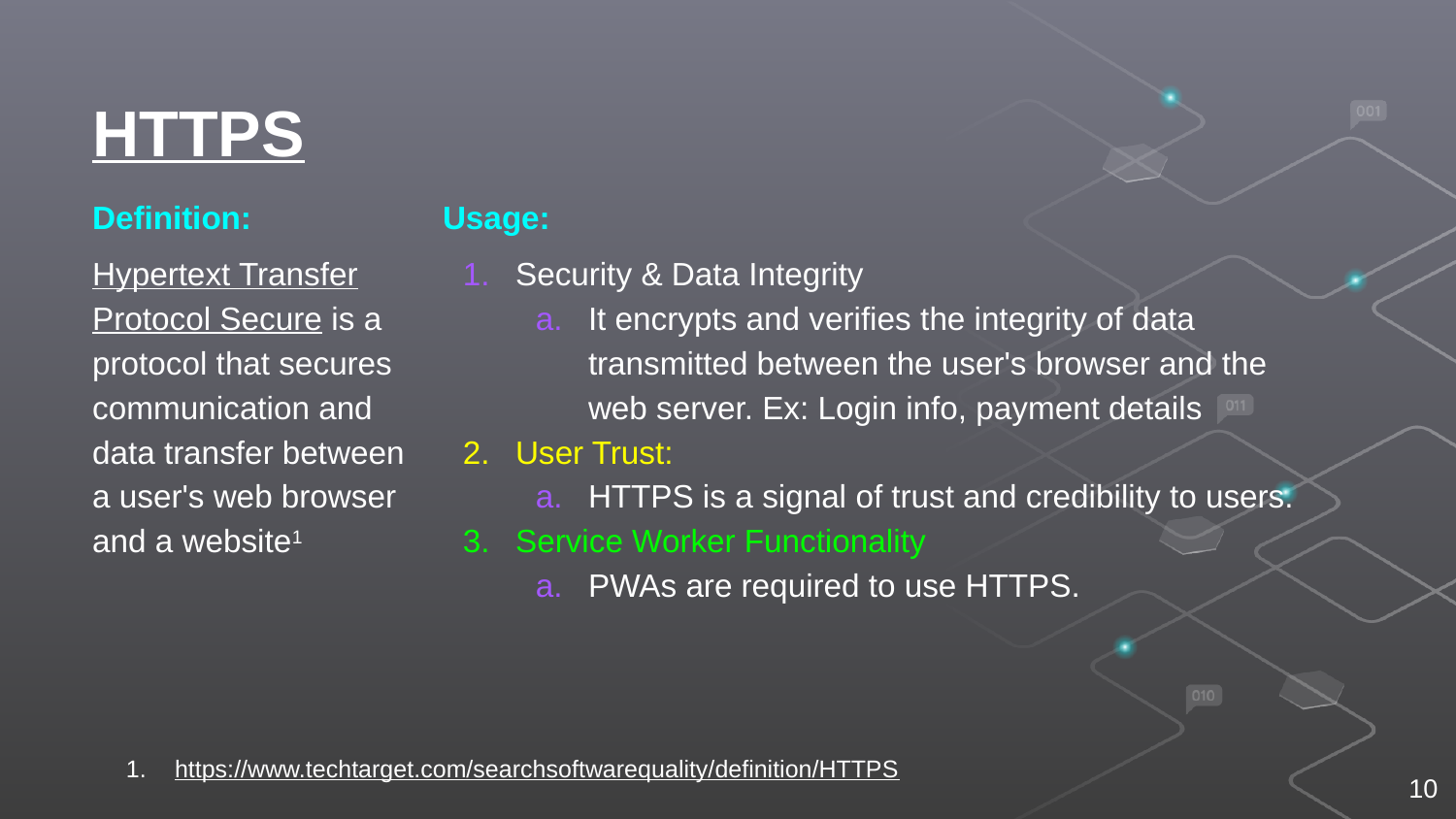

# HTTPS
Definition:
Hypertext Transfer Protocol Secure is a protocol that secures communication and data transfer between a user's web browser and a website1
Usage:
Security & Data Integrity
It encrypts and verifies the integrity of data transmitted between the user's browser and the web server. Ex: Login info, payment details
User Trust:
HTTPS is a signal of trust and credibility to users.
Service Worker Functionality
PWAs are required to use HTTPS.

https://www.techtarget.com/searchsoftwarequality/definition/HTTPS
10